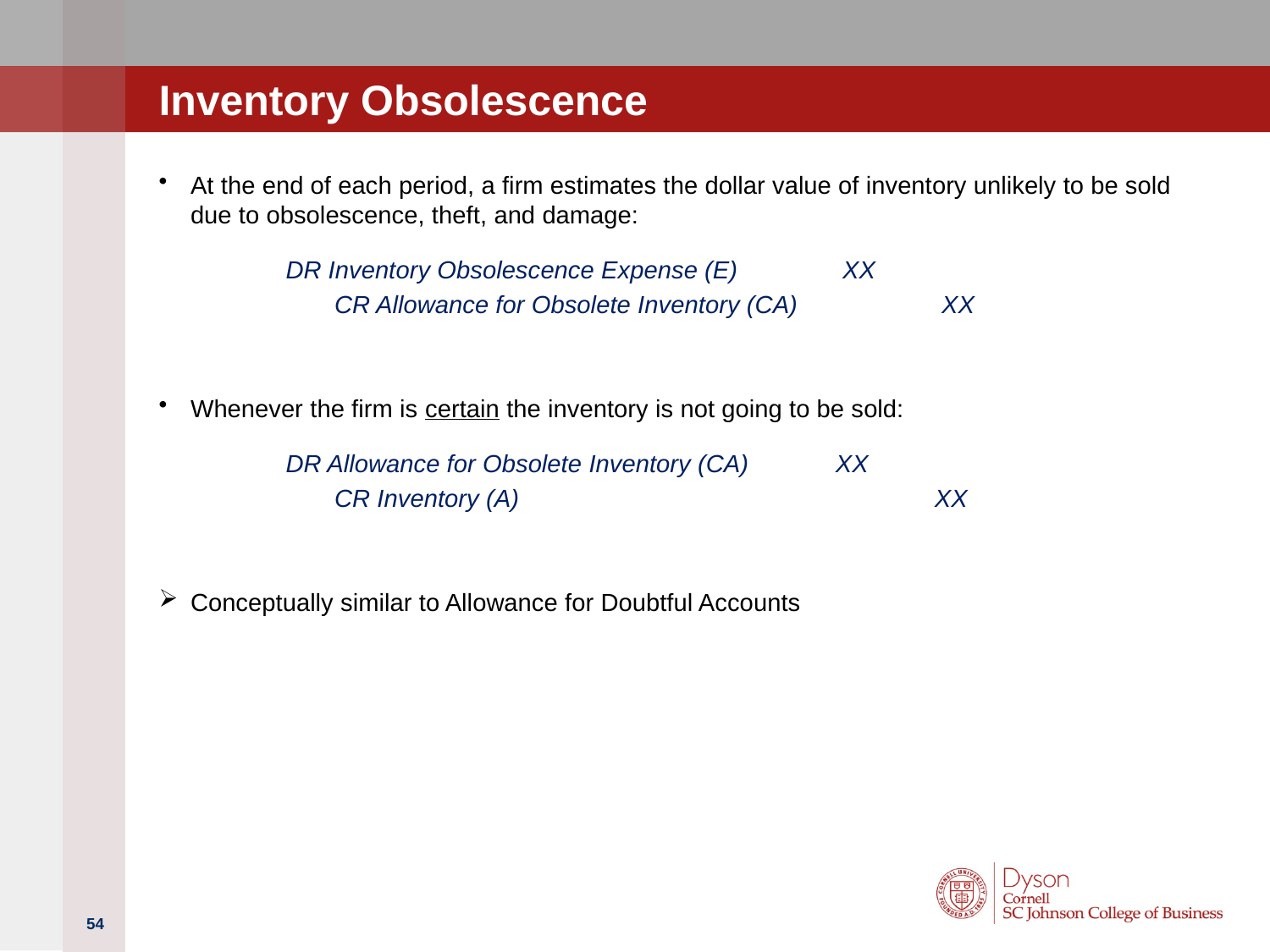

# Inventory Obsolescence
At the end of each period, a firm estimates the dollar value of inventory unlikely to be sold due to obsolescence, theft, and damage:
	DR Inventory Obsolescence Expense (E)	       XX
	       CR Allowance for Obsolete Inventory (CA) 	   XX

Whenever the firm is certain the inventory is not going to be sold:
	DR Allowance for Obsolete Inventory (CA) 	      XX
	       CR Inventory (A)				  XX

Conceptually similar to Allowance for Doubtful Accounts
54